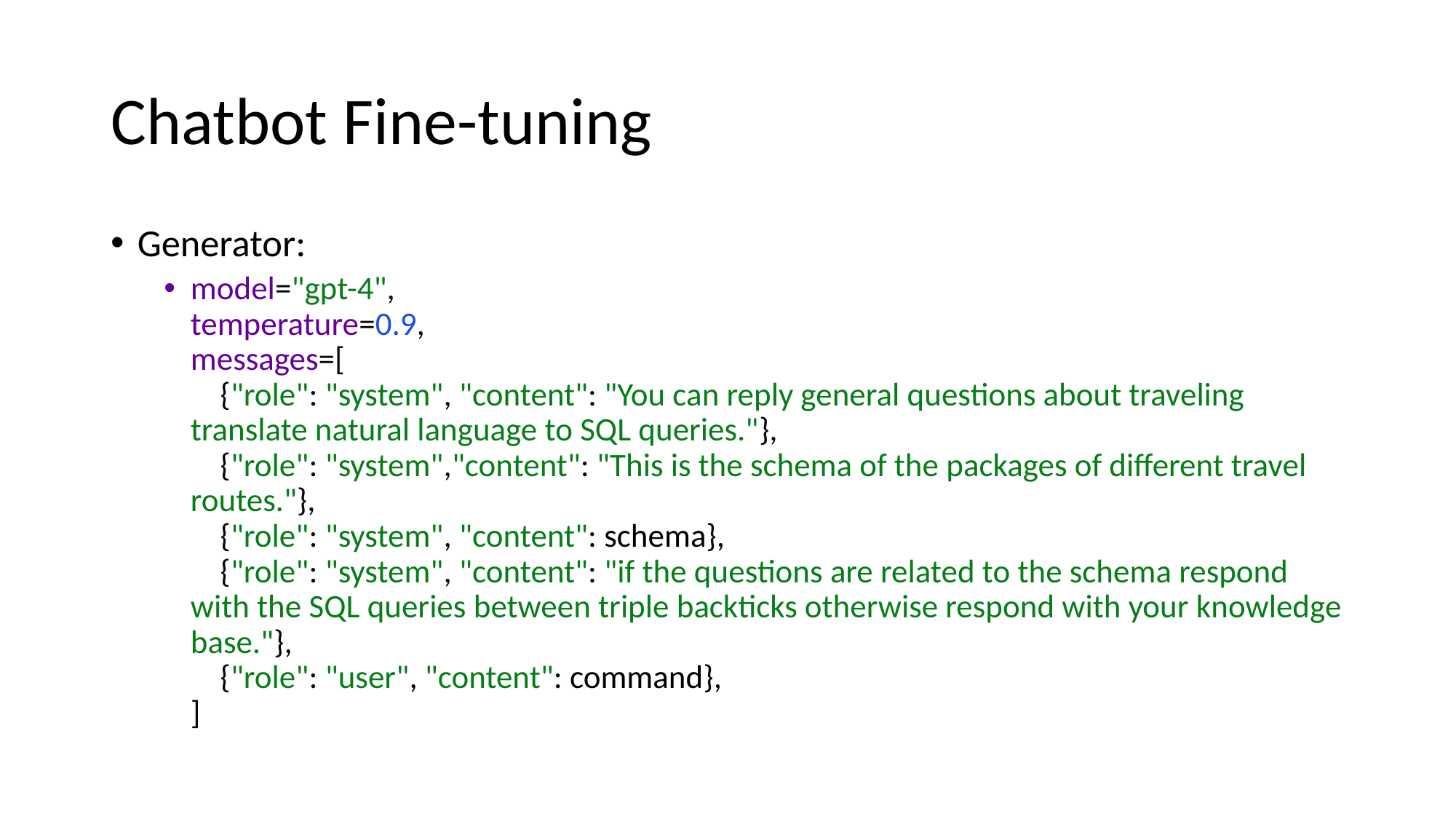

# Chatbot Fine-tuning
Generator:
model="gpt-4",
temperature=0.9,
messages=[
    {"role": "system", "content": "You can reply general questions about traveling translate natural language to SQL queries."},
    {"role": "system","content": "This is the schema of the packages of different travel routes."},
    {"role": "system", "content": schema},
    {"role": "system", "content": "if the questions are related to the schema respond with the SQL queries between triple backticks otherwise respond with your knowledge base."},
    {"role": "user", "content": command},
]